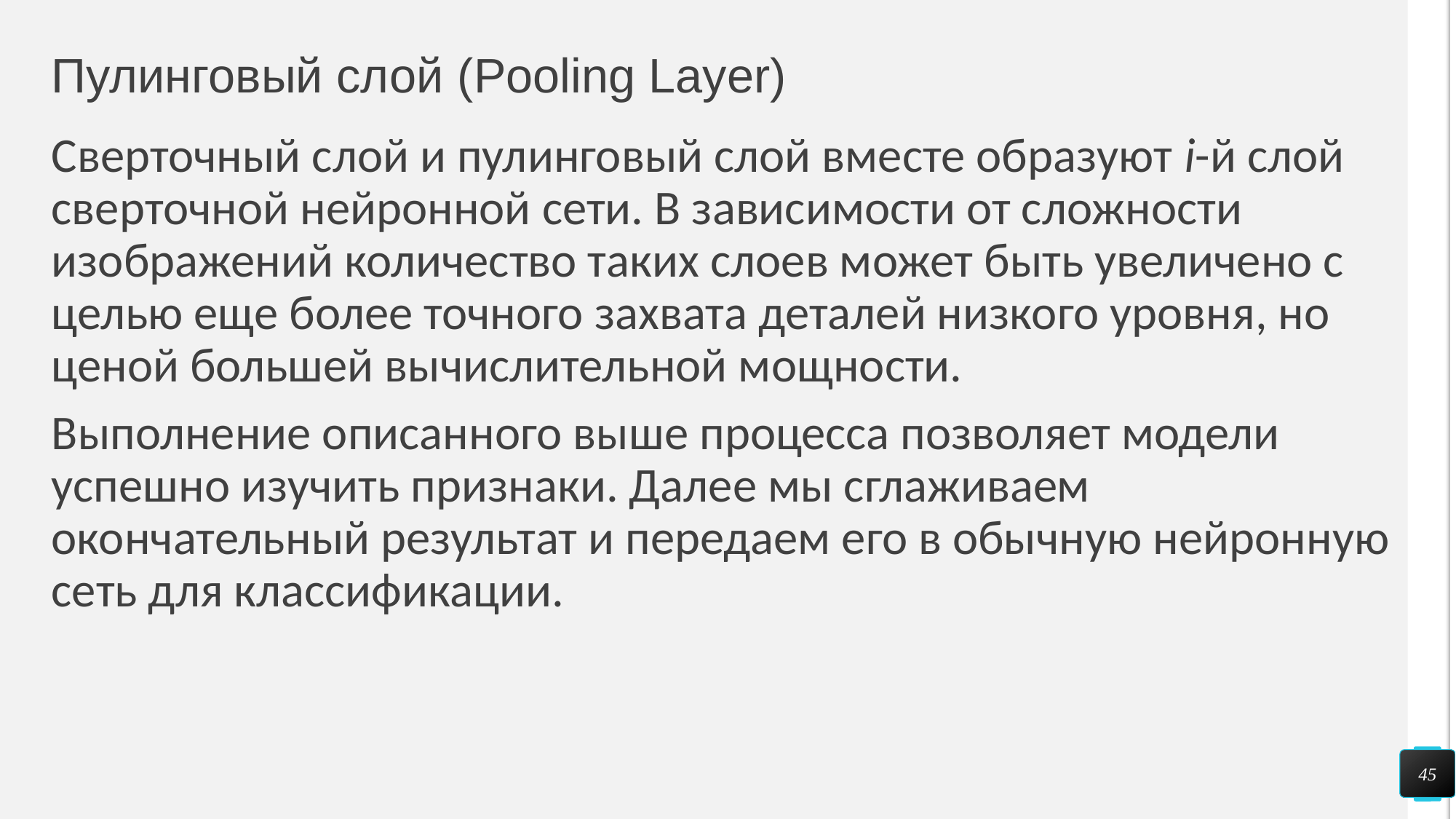

# Пулинговый слой (Pooling Layer)
Сверточный слой и пулинговый слой вместе образуют i-й слой сверточной нейронной сети. В зависимости от сложности изображений количество таких слоев может быть увеличено с целью еще более точного захвата деталей низкого уровня, но ценой большей вычислительной мощности.
Выполнение описанного выше процесса позволяет модели успешно изучить признаки. Далее мы сглаживаем окончательный результат и передаем его в обычную нейронную сеть для классификации.
45